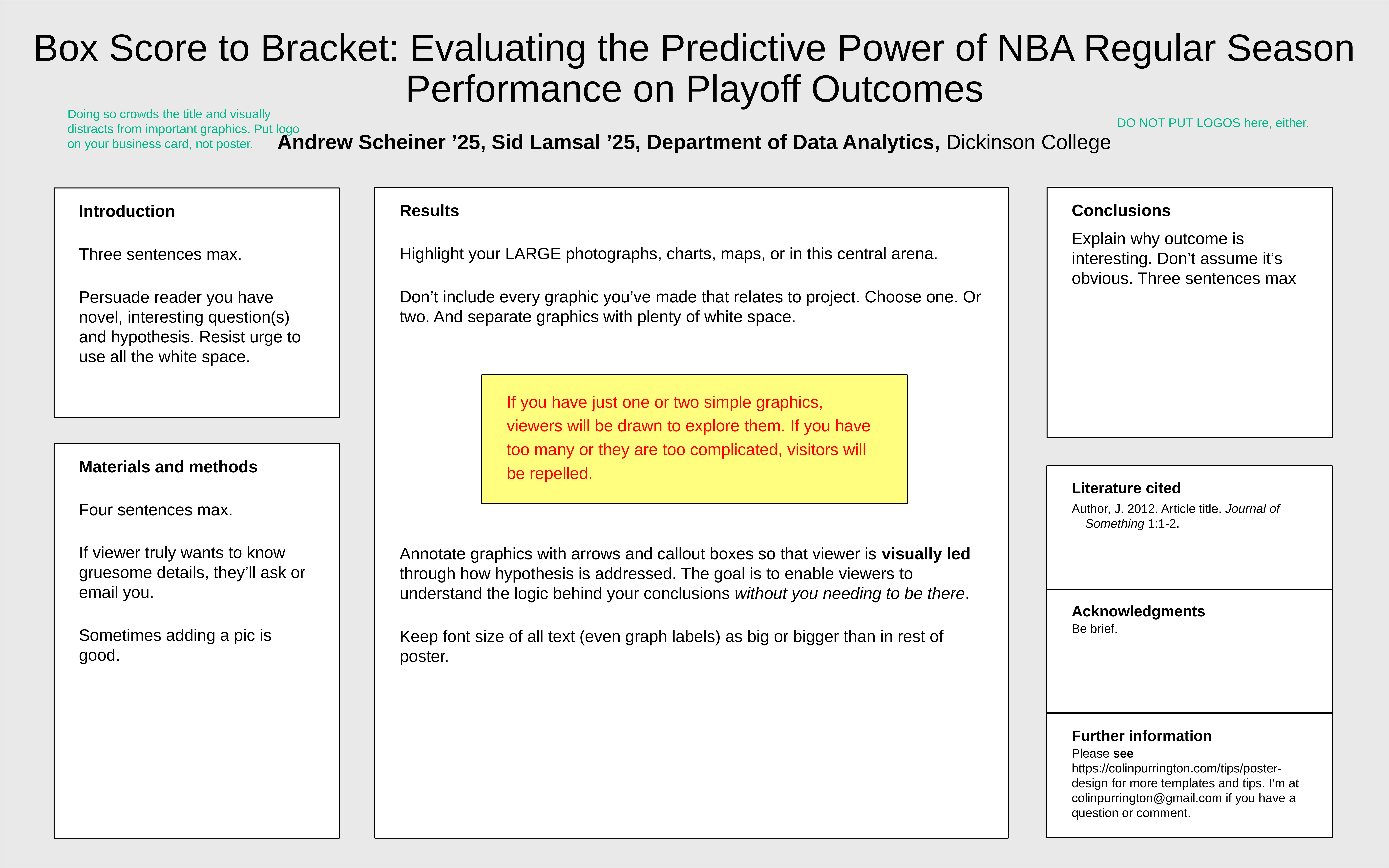

Box Score to Bracket: Evaluating the Predictive Power of NBA Regular Season Performance on Playoff Outcomes
Doing so crowds the title and visually distracts from important graphics. Put logo on your business card, not poster.
DO NOT PUT LOGOS here, either.
Andrew Scheiner ’25, Sid Lamsal ’25, Department of Data Analytics, Dickinson College
Conclusions
Explain why outcome is interesting. Don’t assume it’s obvious. Three sentences max
Results

Highlight your LARGE photographs, charts, maps, or in this central arena.

Don’t include every graphic you’ve made that relates to project. Choose one. Or two. And separate graphics with plenty of white space.

Annotate graphics with arrows and callout boxes so that viewer is visually led through how hypothesis is addressed. The goal is to enable viewers to understand the logic behind your conclusions without you needing to be there.

Keep font size of all text (even graph labels) as big or bigger than in rest of poster.

Introduction

Three sentences max.

Persuade reader you have novel, interesting question(s) and hypothesis. Resist urge to use all the white space.
If you have just one or two simple graphics, viewers will be drawn to explore them. If you have too many or they are too complicated, visitors will be repelled.
Materials and methods

Four sentences max.

If viewer truly wants to know gruesome details, they’ll ask or email you.

Sometimes adding a pic is good.

Literature cited
Author, J. 2012. Article title. Journal of Something 1:1-2.

Acknowledgments
Be brief.
Further information
Please see https://colinpurrington.com/tips/poster-design for more templates and tips. I’m at colinpurrington@gmail.com if you have a question or comment.